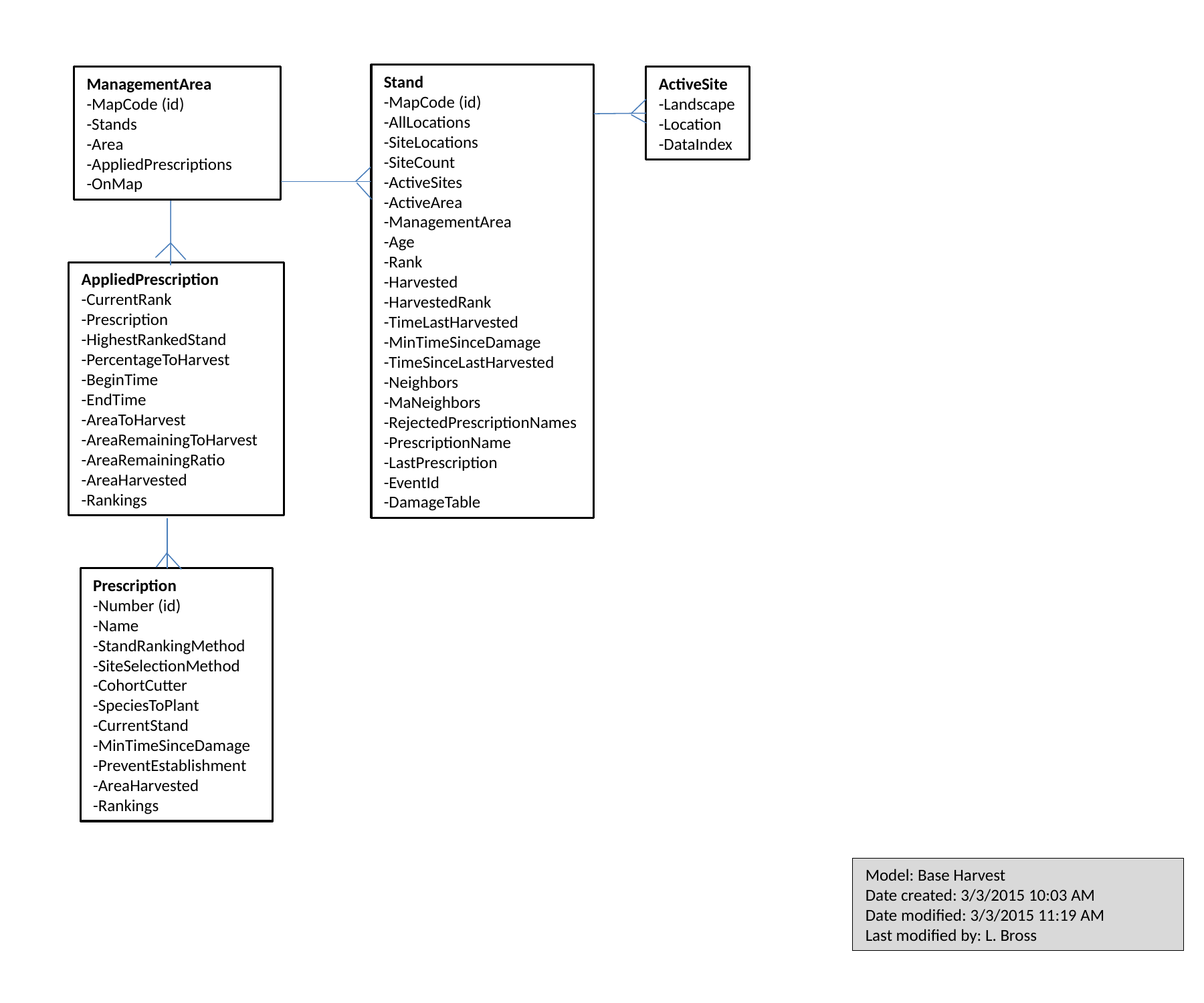

Stand
-MapCode (id)
-AllLocations
-SiteLocations
-SiteCount
-ActiveSites
-ActiveArea
-ManagementArea
-Age
-Rank
-Harvested
-HarvestedRank
-TimeLastHarvested
-MinTimeSinceDamage
-TimeSinceLastHarvested
-Neighbors
-MaNeighbors
-RejectedPrescriptionNames
-PrescriptionName
-LastPrescription
-EventId
-DamageTable
ManagementArea
-MapCode (id)
-Stands
-Area
-AppliedPrescriptions
-OnMap
ActiveSite
-Landscape
-Location
-DataIndex
AppliedPrescription
-CurrentRank
-Prescription
-HighestRankedStand
-PercentageToHarvest
-BeginTime
-EndTime
-AreaToHarvest
-AreaRemainingToHarvest
-AreaRemainingRatio
-AreaHarvested
-Rankings
Prescription
-Number (id)
-Name
-StandRankingMethod
-SiteSelectionMethod
-CohortCutter
-SpeciesToPlant
-CurrentStand
-MinTimeSinceDamage
-PreventEstablishment
-AreaHarvested
-Rankings
Model: Base Harvest
Date created: 3/3/2015 10:03 AM
Date modified: 3/3/2015 11:19 AM
Last modified by: L. Bross